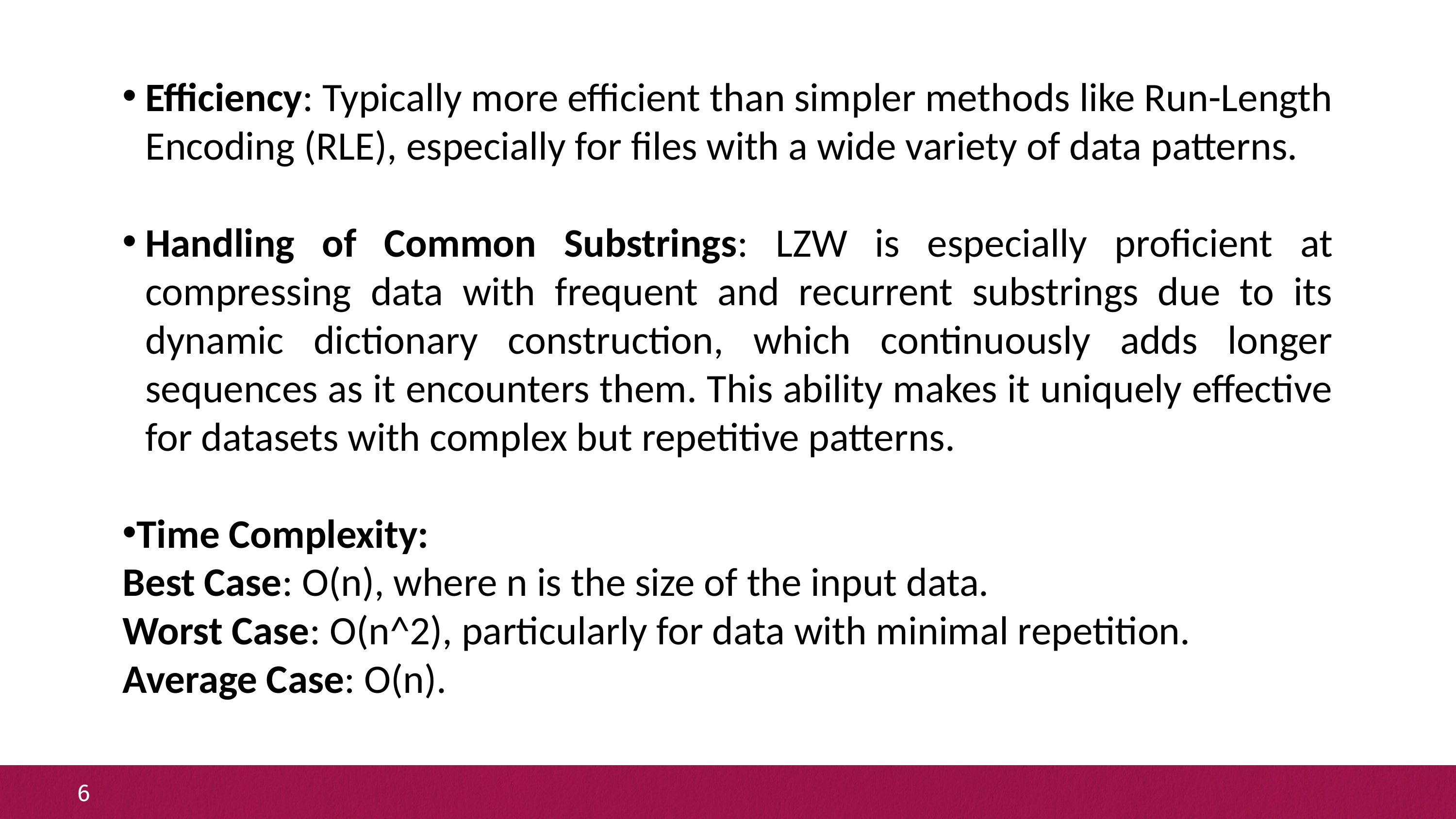

Efficiency: Typically more efficient than simpler methods like Run-Length Encoding (RLE), especially for files with a wide variety of data patterns.

Handling of Common Substrings: LZW is especially proficient at compressing data with frequent and recurrent substrings due to its dynamic dictionary construction, which continuously adds longer sequences as it encounters them. This ability makes it uniquely effective for datasets with complex but repetitive patterns.

Time Complexity:
Best Case: O(n), where n is the size of the input data.
Worst Case: O(n^2), particularly for data with minimal repetition.
Average Case: O(n).

6